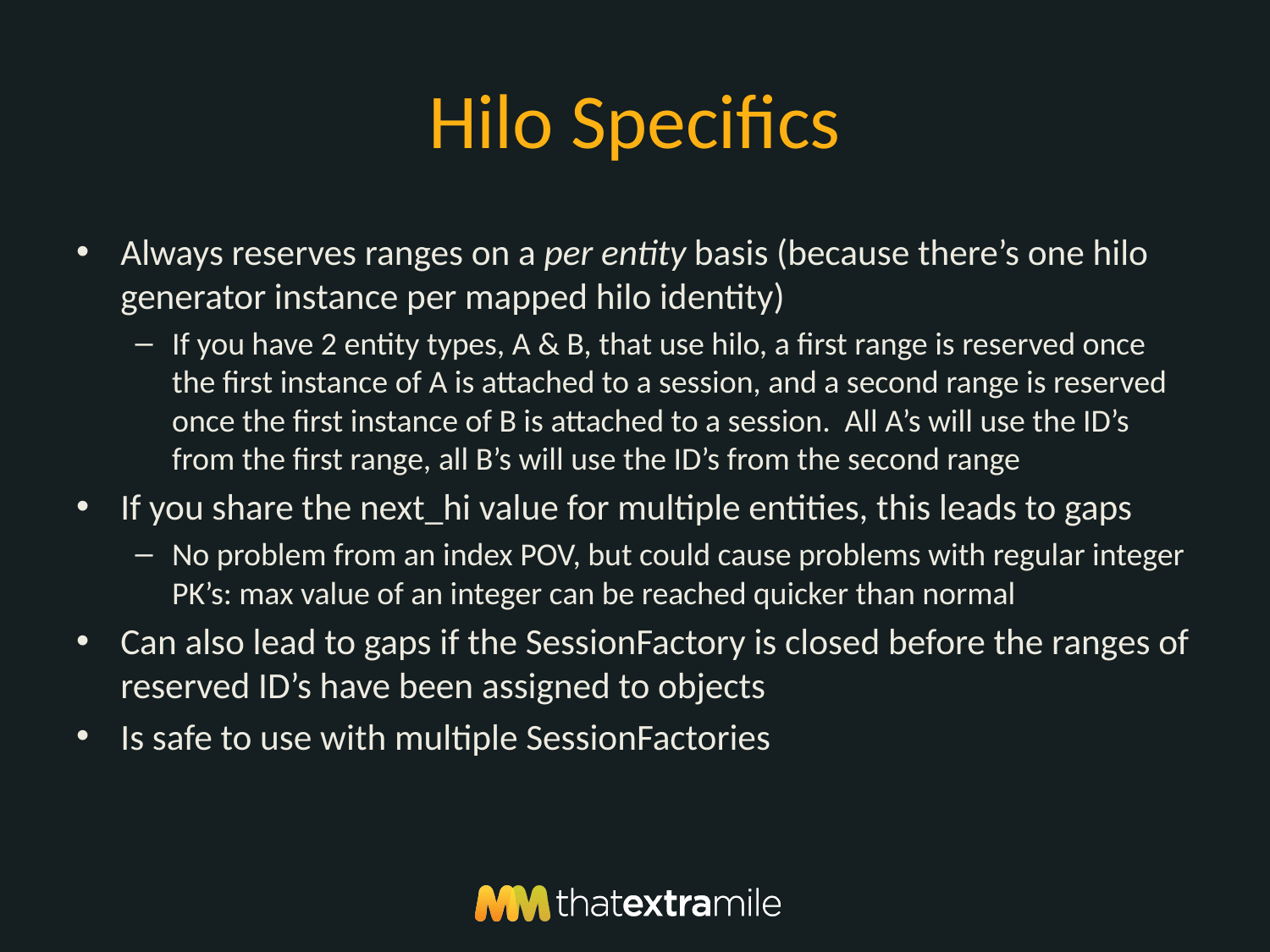

# Hilo Specifics
Always reserves ranges on a per entity basis (because there’s one hilo generator instance per mapped hilo identity)
If you have 2 entity types, A & B, that use hilo, a first range is reserved once the first instance of A is attached to a session, and a second range is reserved once the first instance of B is attached to a session.  All A’s will use the ID’s from the first range, all B’s will use the ID’s from the second range
If you share the next_hi value for multiple entities, this leads to gaps
No problem from an index POV, but could cause problems with regular integer PK’s: max value of an integer can be reached quicker than normal
Can also lead to gaps if the SessionFactory is closed before the ranges of reserved ID’s have been assigned to objects
Is safe to use with multiple SessionFactories